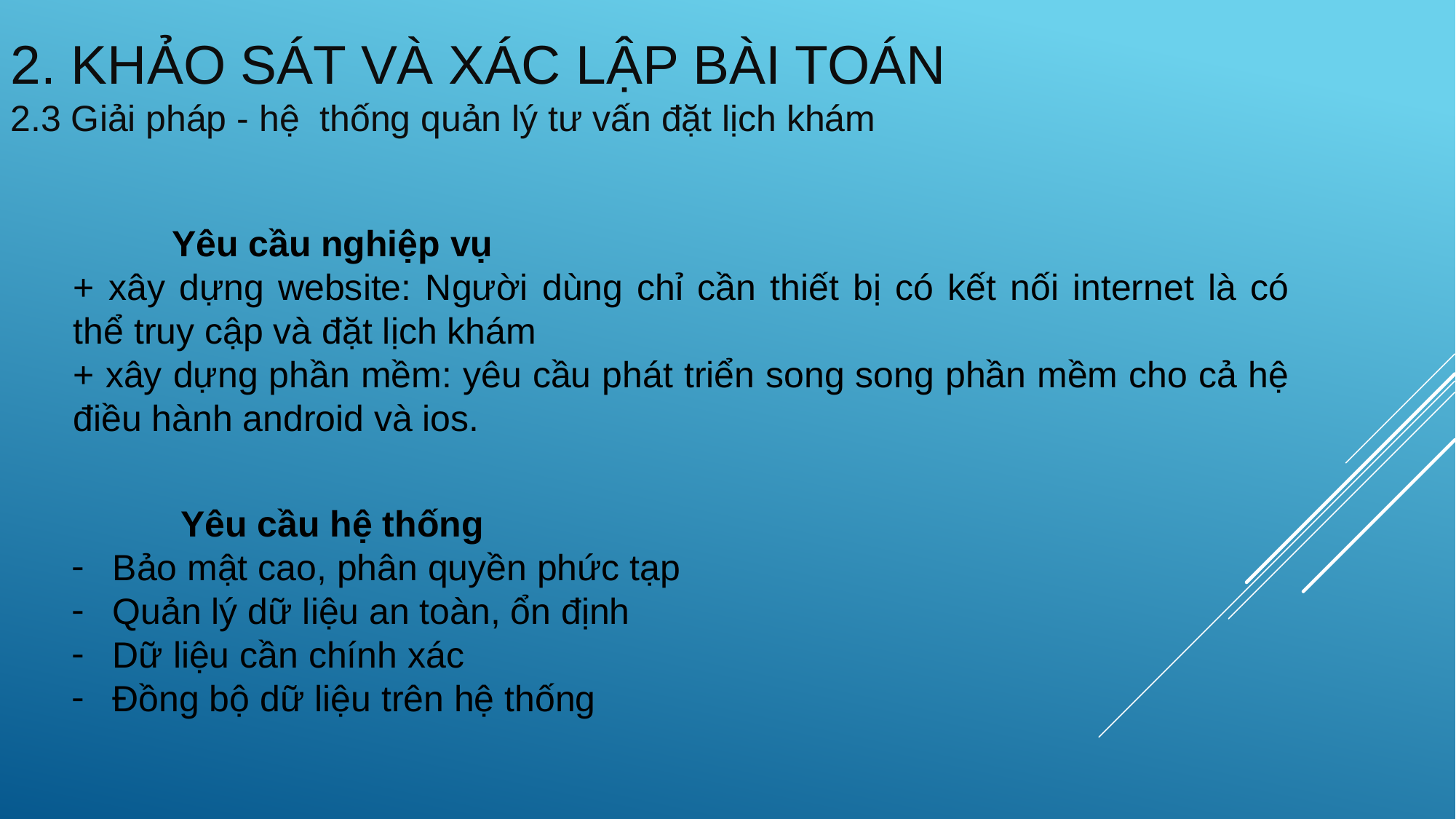

2. KHẢO SÁT VÀ XÁC LẬP BÀI TOÁN
2.3 Giải pháp - hệ  thống quản lý tư vấn đặt lịch khám
	       Yêu cầu nghiệp vụ
+ xây dựng website: Người dùng chỉ cần thiết bị có kết nối internet là có thể truy cập và đặt lịch khám
+ xây dựng phần mềm: yêu cầu phát triển song song phần mềm cho cả hệ điều hành android và ios.
Yêu cầu hệ thống
Bảo mật cao, phân quyền phức tạp
Quản lý dữ liệu an toàn, ổn định
Dữ liệu cần chính xác
Đồng bộ dữ liệu trên hệ thống